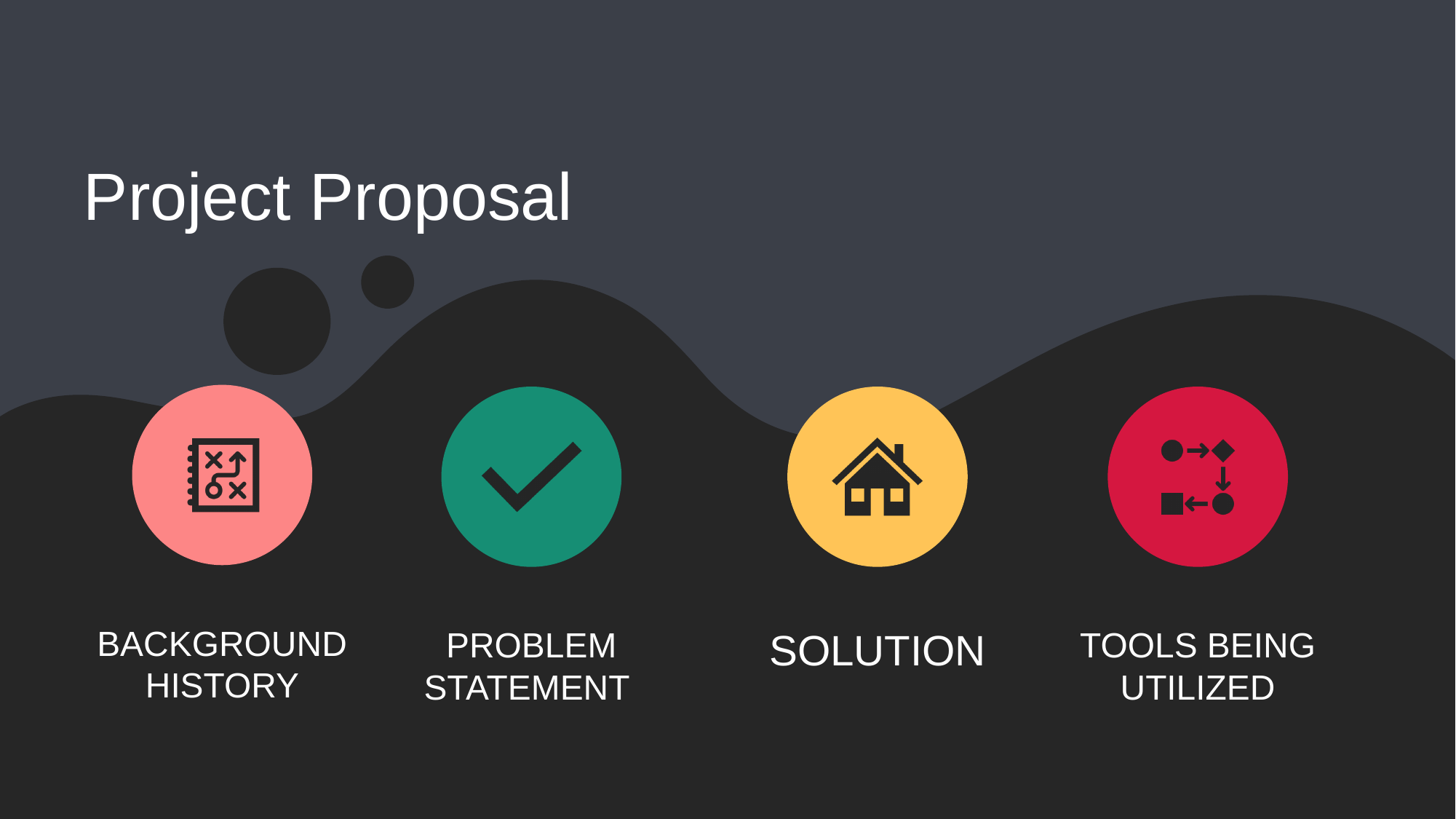

# Project Proposal

BACKGROUND HISTORY
PROBLEM STATEMENT
solution
TOOLS BEING UTILIZED